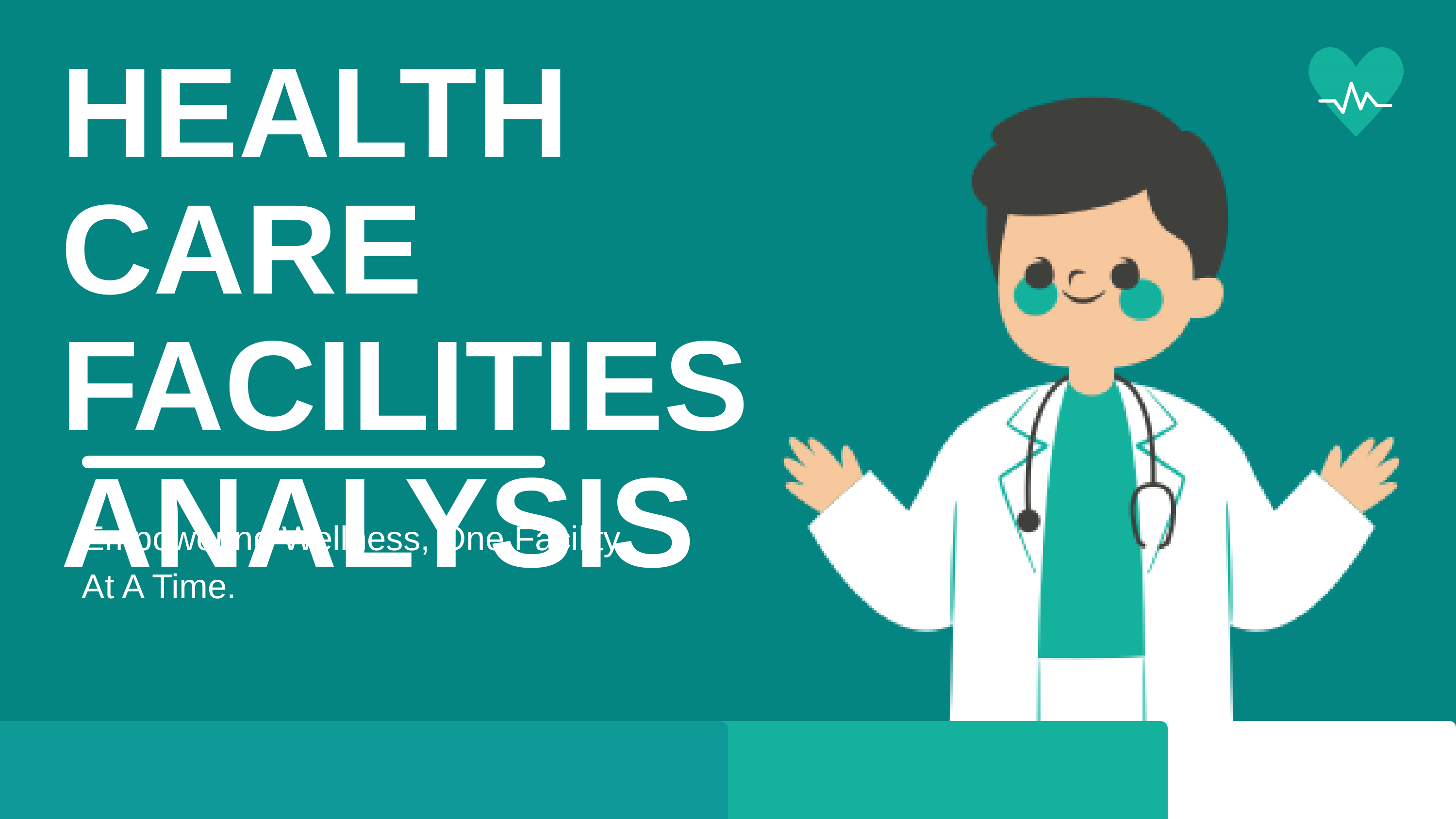

HEALTH CARE FACILITIES ANALYSIS

Empowering Wellness, One Facility At A Time.